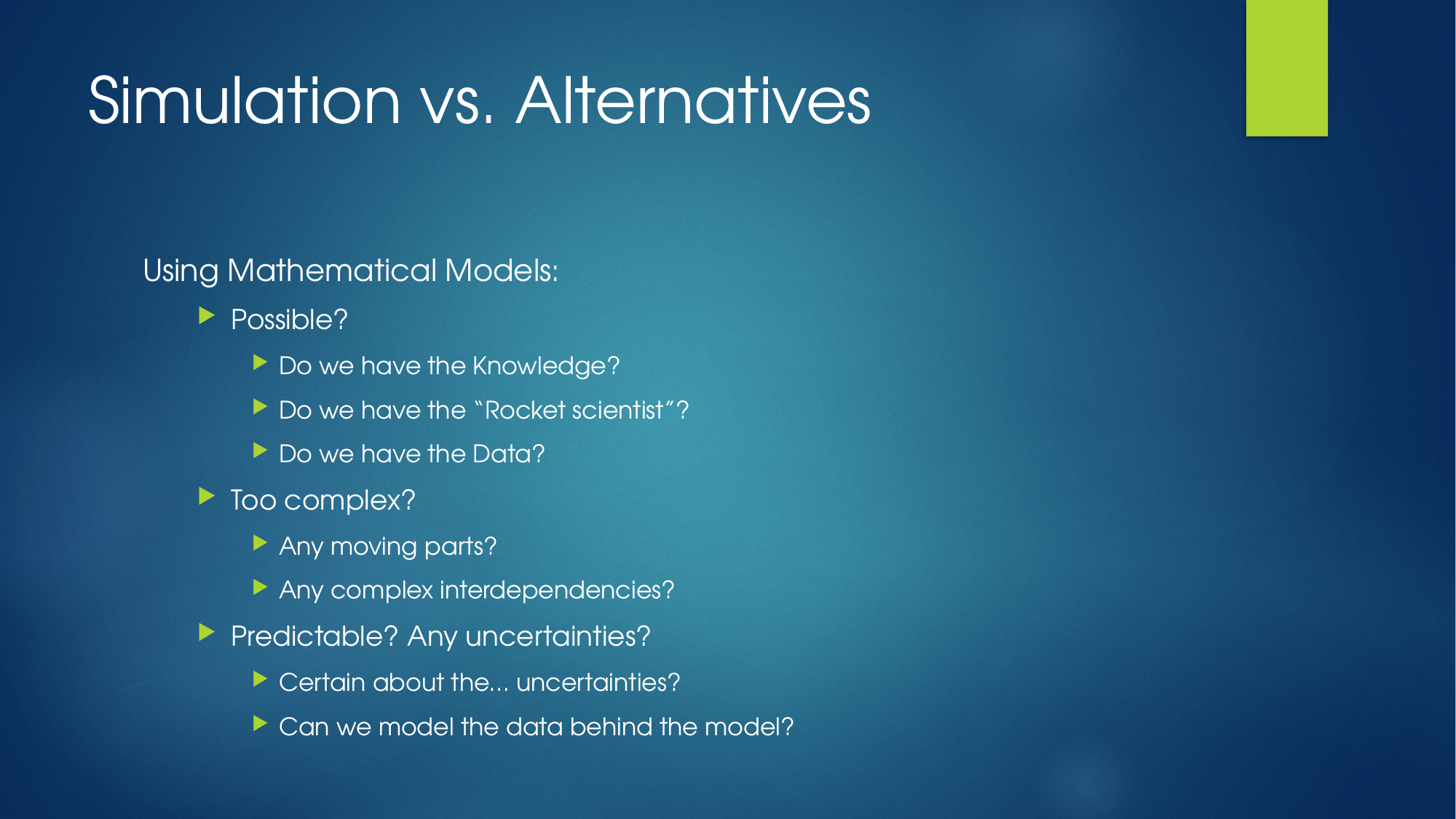

# Simulation vs. Alternatives
Using Mathematical Models:
Possible?
Do we have the Knowledge?
Do we have the “Rocket scientist”?
Do we have the Data?
Too complex?
Any moving parts?
Any complex interdependencies?
Predictable? Any uncertainties?
Certain about the… uncertainties?
Can we model the data behind the model?